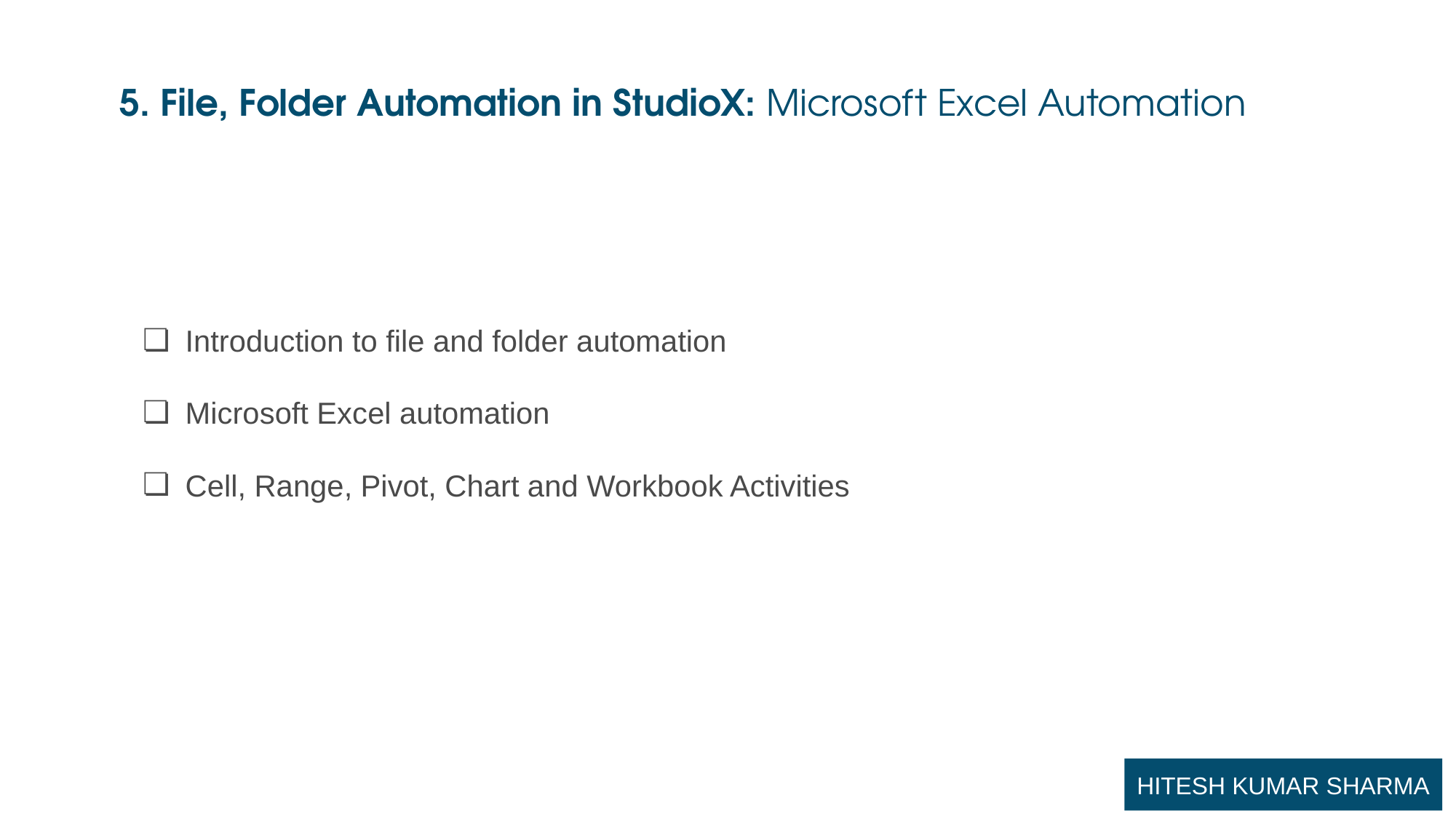

5. File, Folder Automation in StudioX: Microsoft Excel Automation

Introduction to file and folder automation
Microsoft Excel automation
Cell, Range, Pivot, Chart and Workbook Activities
HITESH KUMAR SHARMA
3